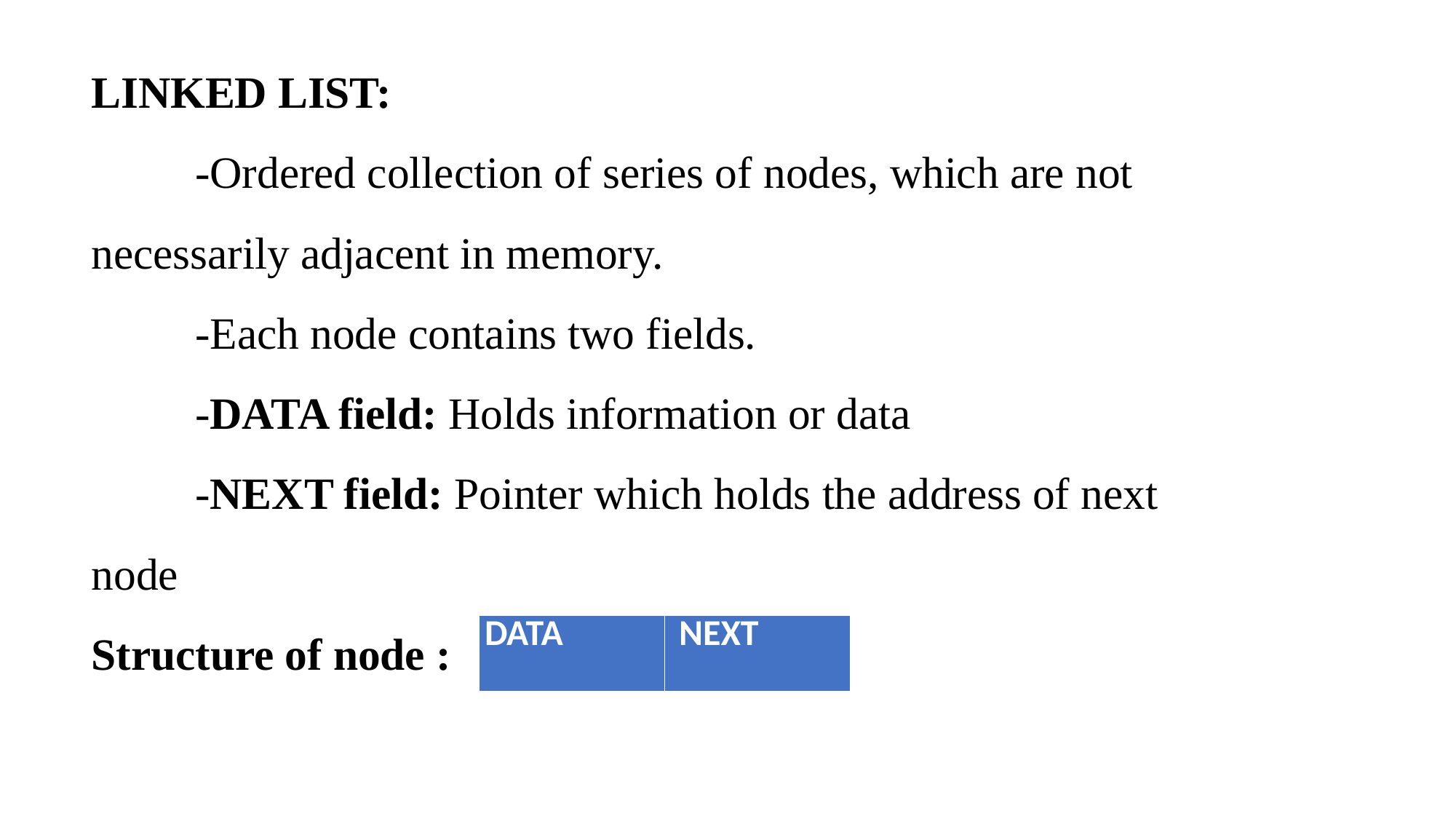

# LINKED LIST: -Ordered collection of series of nodes, which are not necessarily adjacent in memory. -Each node contains two fields. -DATA field: Holds information or data -NEXT field: Pointer which holds the address of next node Structure of node :

| DATA | NEXT |
| --- | --- |